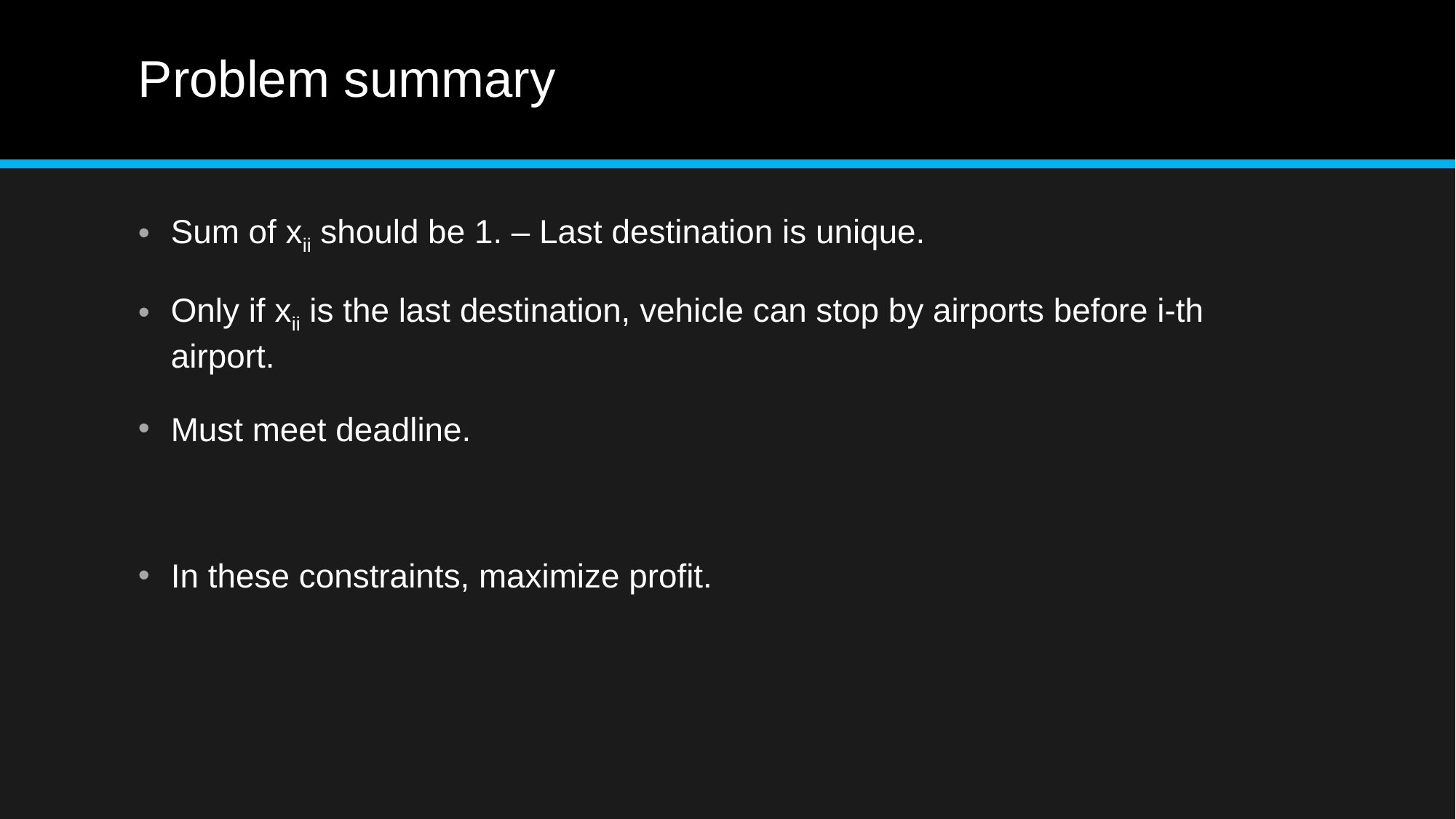

# Problem summary
Sum of xii should be 1. – Last destination is unique.
Only if xii is the last destination, vehicle can stop by airports before i-th airport.
Must meet deadline.

In these constraints, maximize profit.